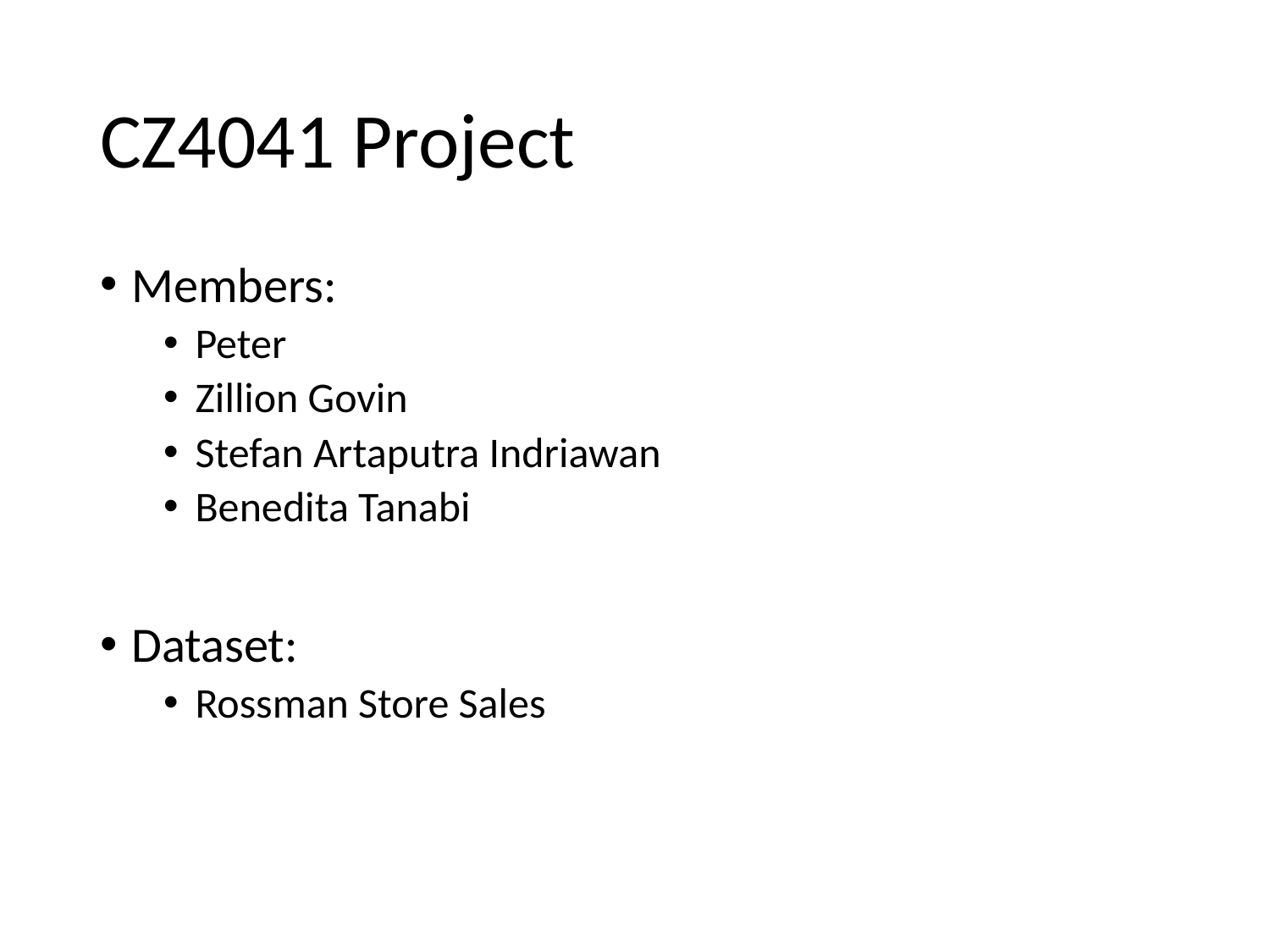

# CZ4041 Project
Members:
Peter
Zillion Govin
Stefan Artaputra Indriawan
Benedita Tanabi

Dataset:
Rossman Store Sales